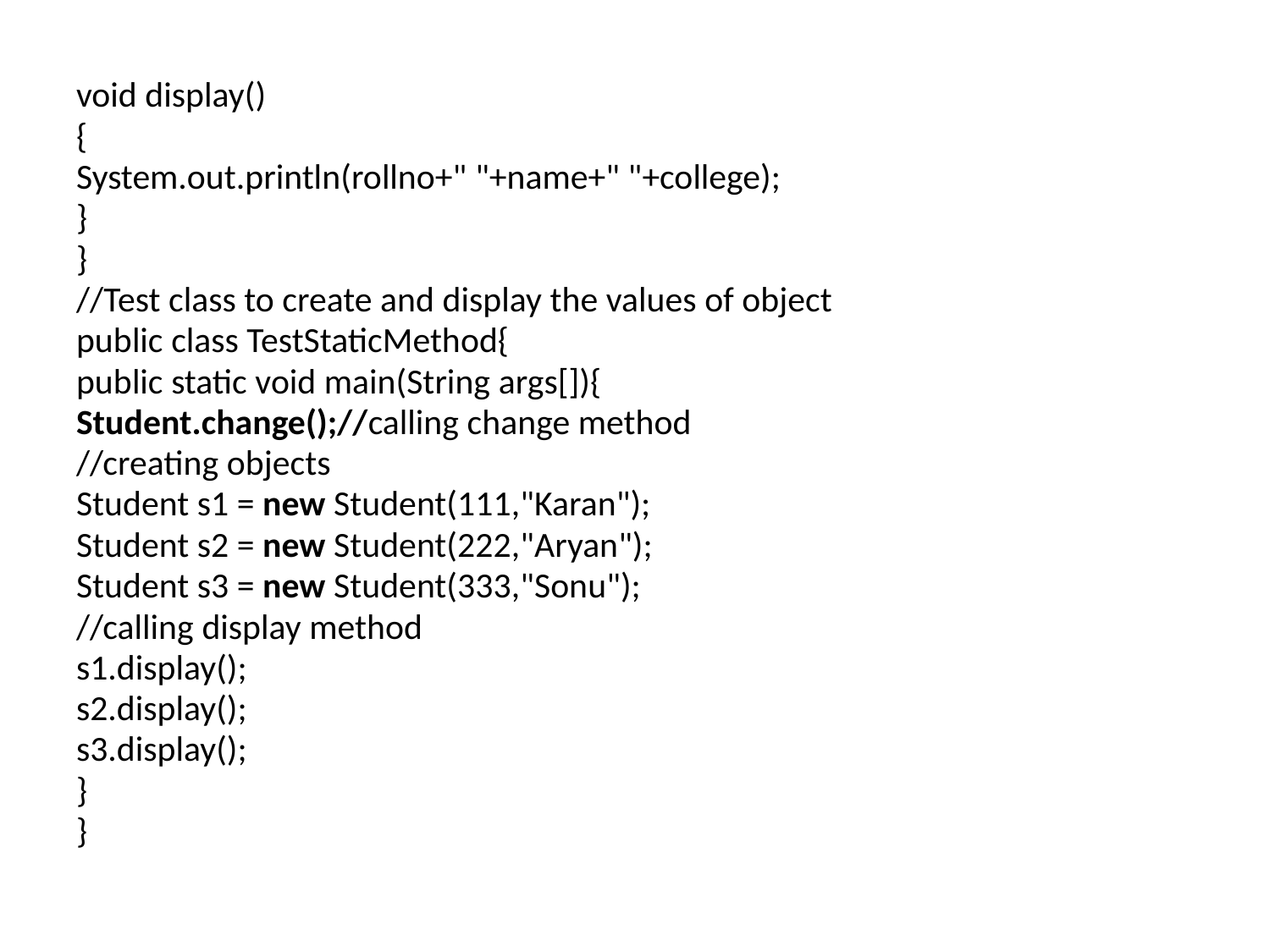

void display()
{
System.out.println(rollno+" "+name+" "+college);
}
}
//Test class to create and display the values of object
public class TestStaticMethod{
public static void main(String args[]){
Student.change();//calling change method
//creating objects
Student s1 = new Student(111,"Karan");
Student s2 = new Student(222,"Aryan");
Student s3 = new Student(333,"Sonu");
//calling display method
s1.display();
s2.display();
s3.display();
}
}